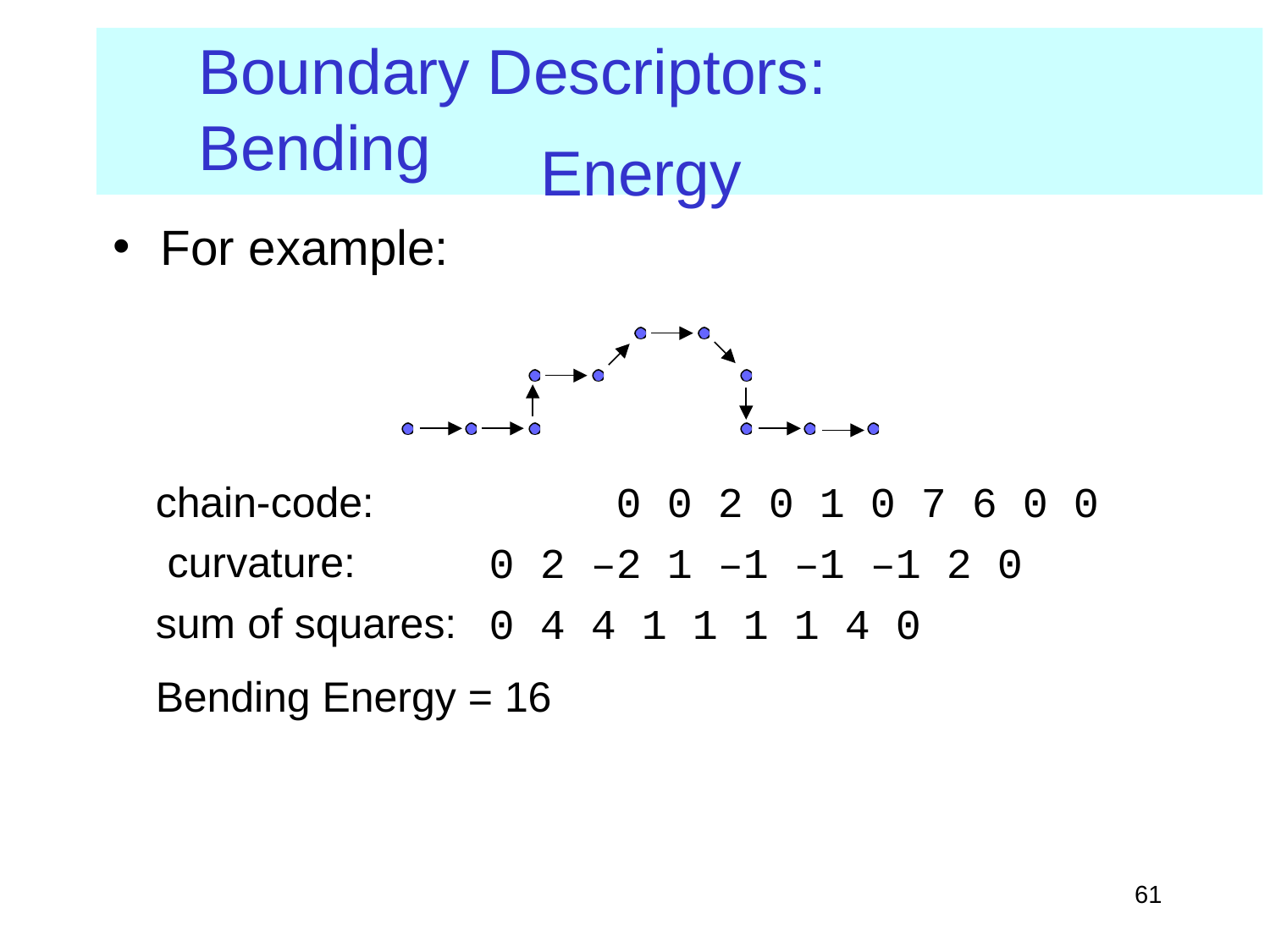

# Boundary Descriptors: Bending
Energy
For example:

chain-code:  curvature:
sum of squares:
0 0 2 0 1 0 7 6 0 0
0 2 –2 1 –1 –1 –1 2 0
0 4 4 1 1 1 1 4 0
Bending Energy = 16
61